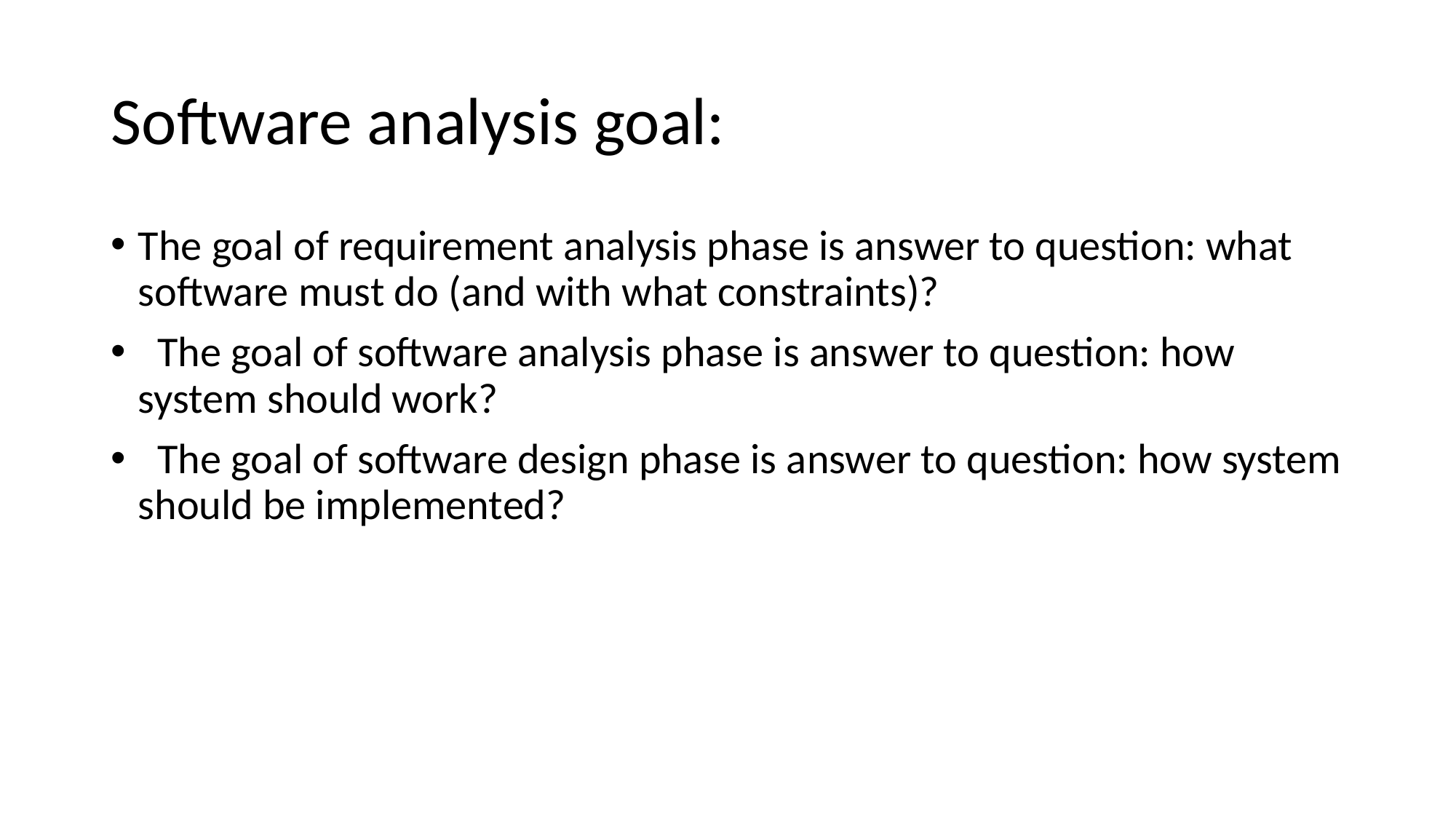

# Software analysis goal:
The goal of requirement analysis phase is answer to question: what software must do (and with what constraints)?
  The goal of software analysis phase is answer to question: how system should work?
  The goal of software design phase is answer to question: how system should be implemented?